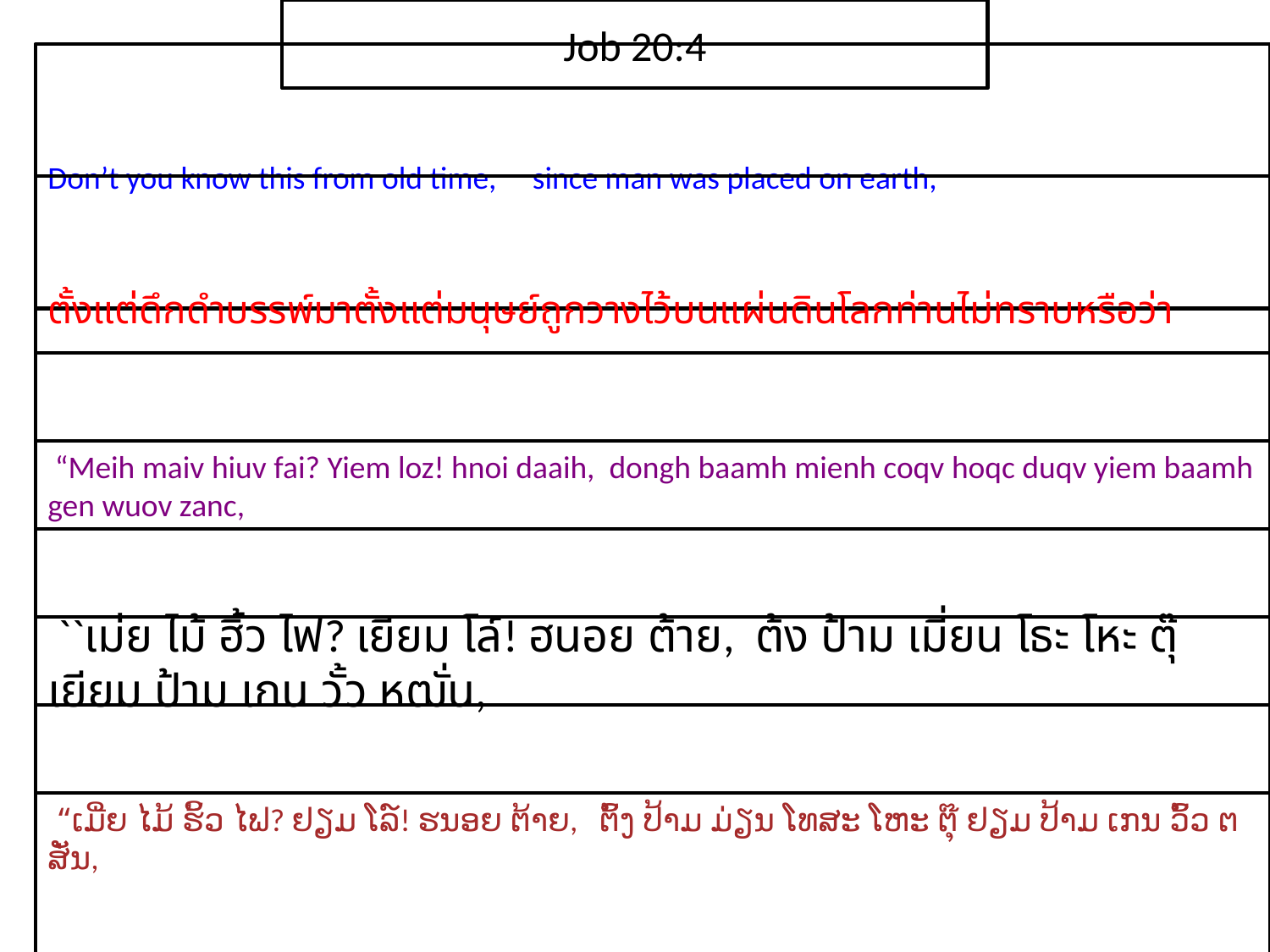

Job 20:4
Don’t you know this from old time,     since man was placed on earth,
ตั้งแต่​ดึก​ดำ​บรรพ์​มาตั้งแต่​มนุษย์​ถูก​วาง​ไว้​บน​แผ่นดิน​โลกท่าน​ไม่​ทราบ​หรือ​ว่า
 “Meih maiv hiuv fai? Yiem loz! hnoi daaih,  dongh baamh mienh coqv hoqc duqv yiem baamh gen wuov zanc,
 ``เม่ย ไม้ ฮิ้ว ไฟ? เยียม โล์! ฮนอย ต้าย,  ต้ง ป้าม เมี่ยน โธะ โหะ ตุ๊ เยียม ป้าม เกน วั้ว หฒั่น,
 “ເມີ່ຍ ໄມ້ ຮິ້ວ ໄຟ? ຢຽມ ໂລ໌! ຮນອຍ ຕ້າຍ,   ຕົ້ງ ປ້າມ ມ່ຽນ ໂທສະ ໂຫະ ຕຸ໊ ຢຽມ ປ້າມ ເກນ ວົ້ວ ຕສັ່ນ,